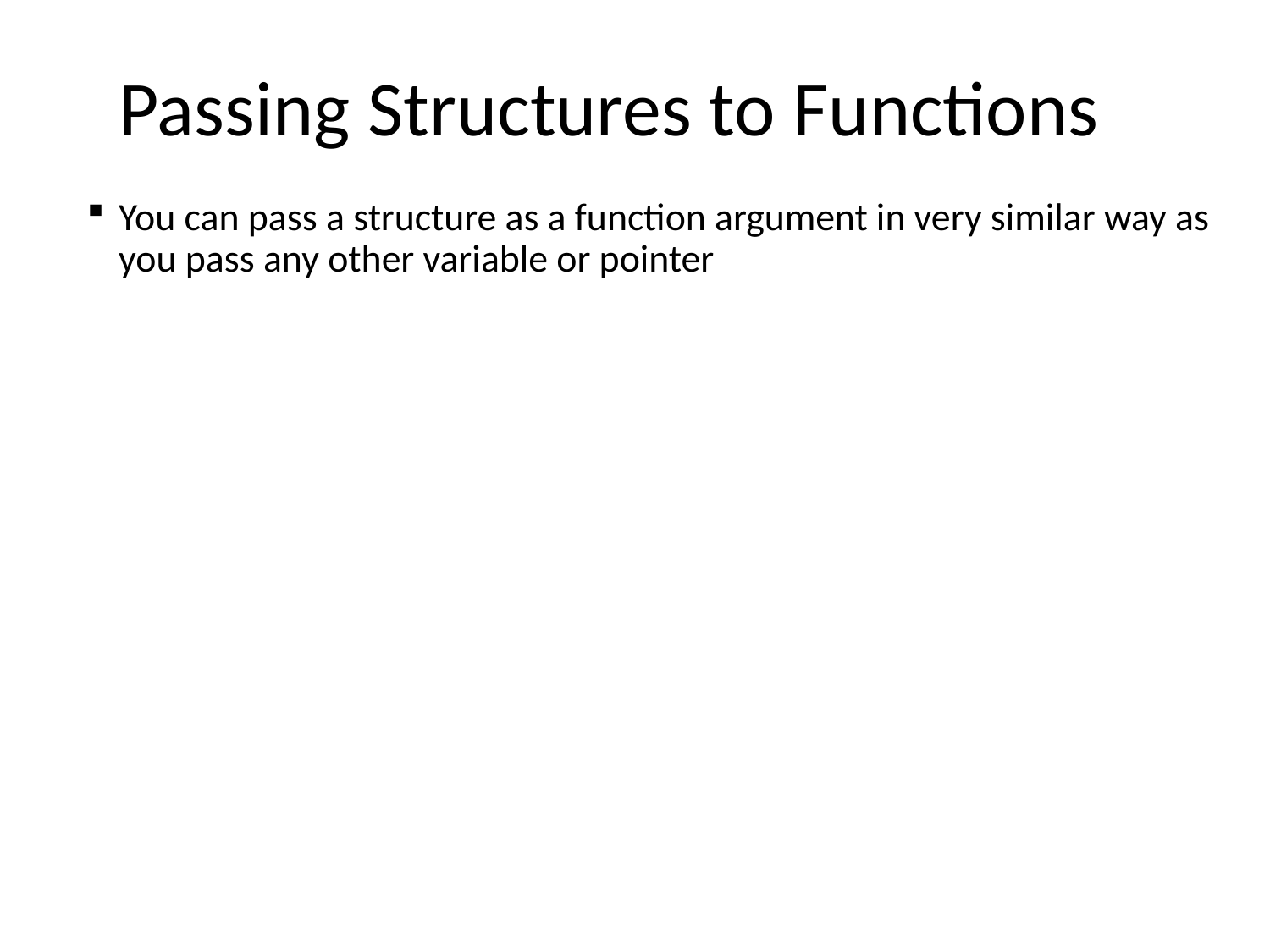

# Passing Structures to Functions
You can pass a structure as a function argument in very similar way as you pass any other variable or pointer